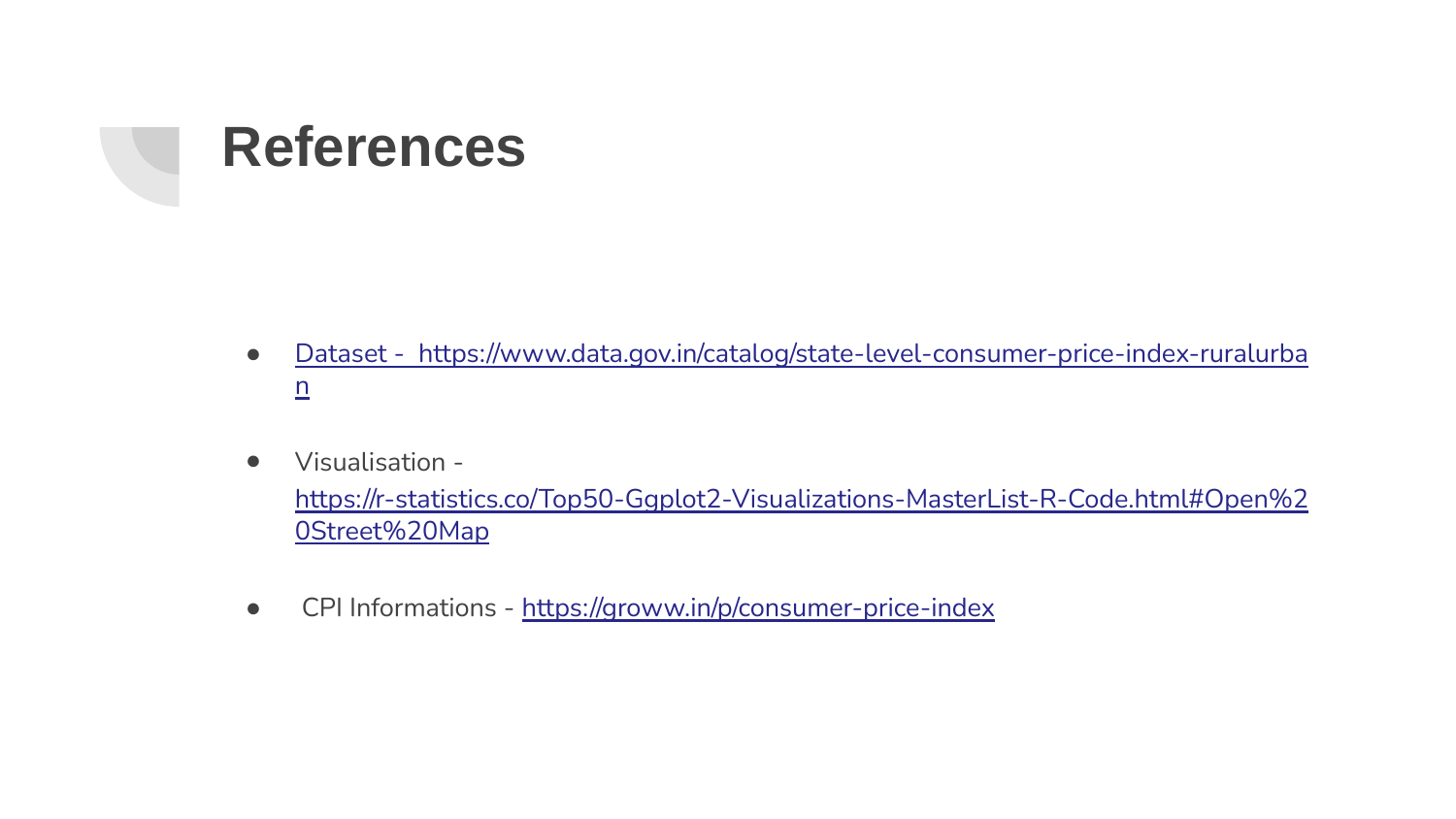

# References
Dataset -  https://www.data.gov.in/catalog/state-level-consumer-price-index-ruralurban

Visualisation - https://r-statistics.co/Top50-Ggplot2-Visualizations-MasterList-R-Code.html#Open%20Street%20Map

 CPI Informations - https://groww.in/p/consumer-price-index